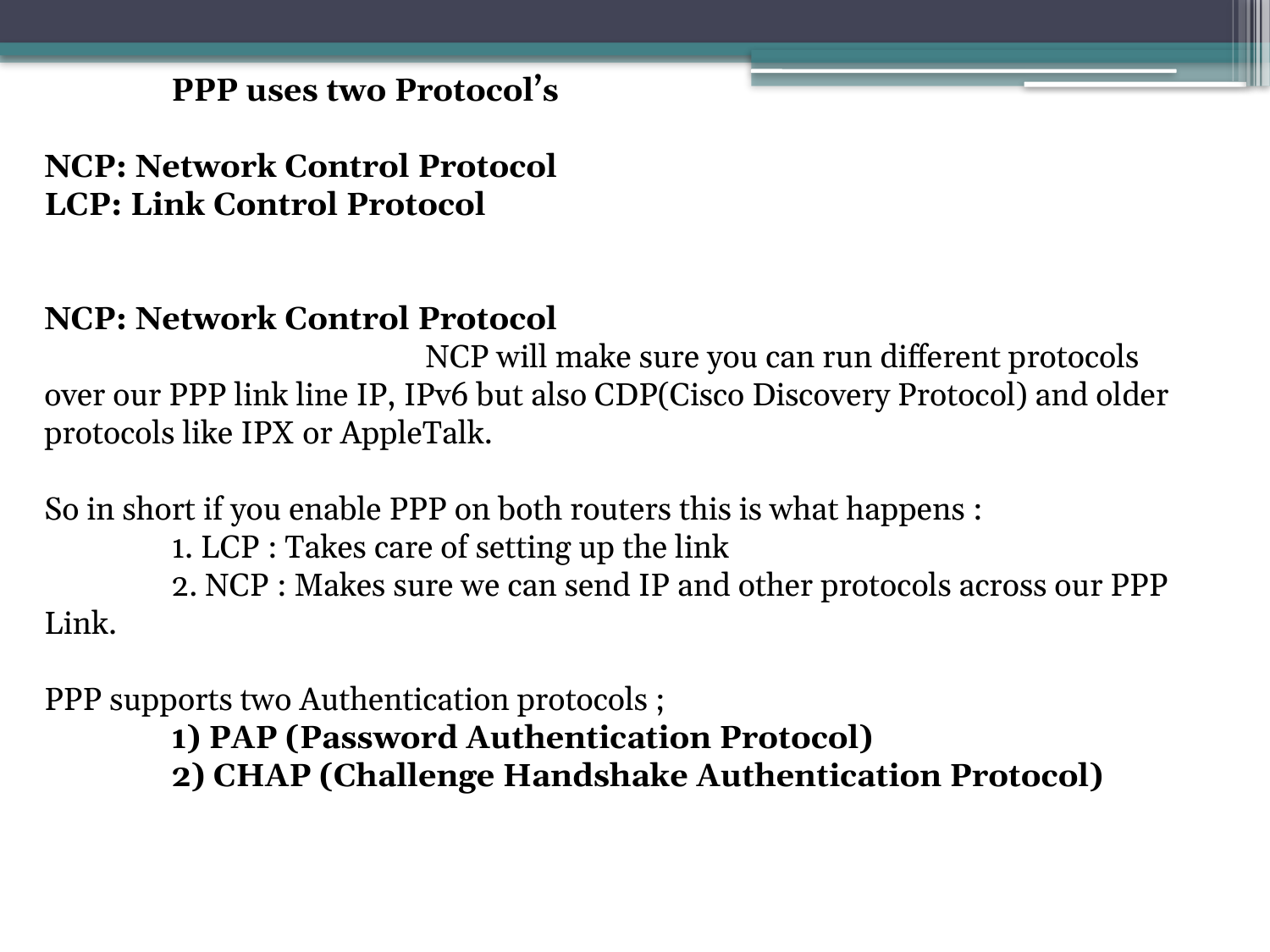

PPP uses two Protocol’s

NCP: Network Control Protocol
LCP: Link Control Protocol

NCP: Network Control Protocol
			NCP will make sure you can run different protocols over our PPP link line IP, IPv6 but also CDP(Cisco Discovery Protocol) and older protocols like IPX or AppleTalk.

So in short if you enable PPP on both routers this is what happens :
	1. LCP : Takes care of setting up the link
	2. NCP : Makes sure we can send IP and other protocols across our PPP Link.

PPP supports two Authentication protocols ;
	1) PAP (Password Authentication Protocol)
	2) CHAP (Challenge Handshake Authentication Protocol)